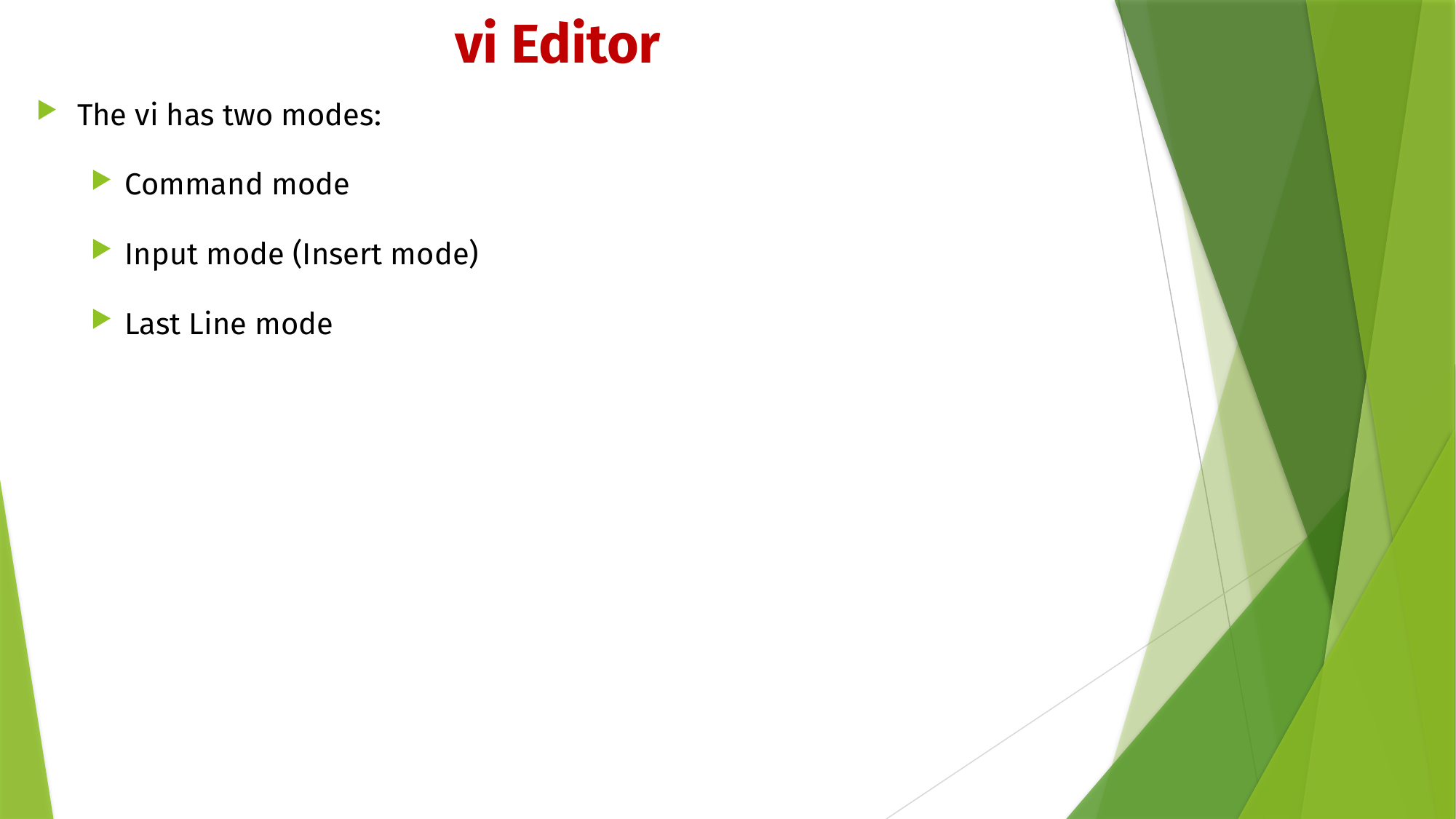

# vi Editor
The vi has two modes:
Command mode
Input mode (Insert mode)
Last Line mode